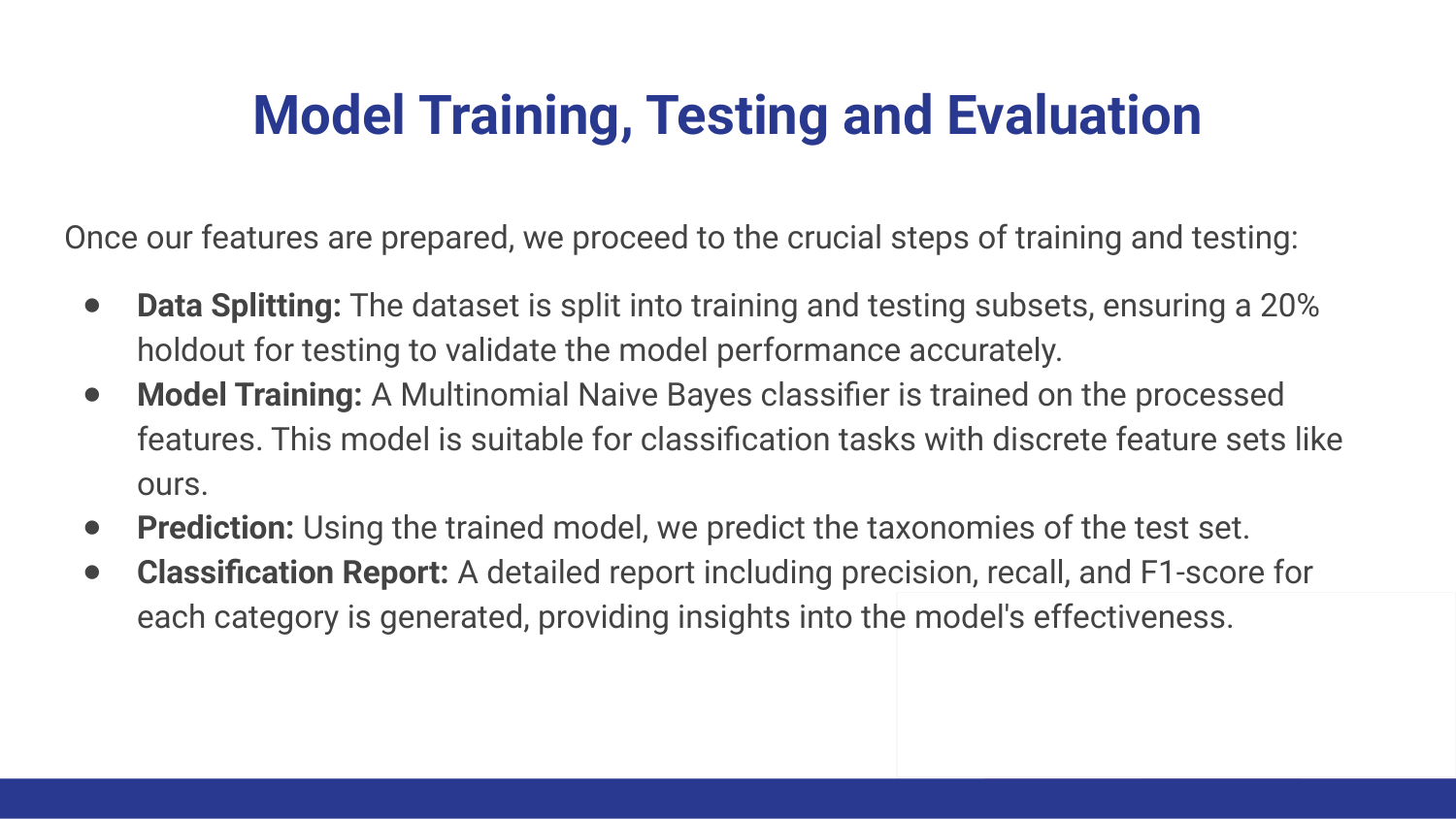

# Model Training, Testing and Evaluation
Once our features are prepared, we proceed to the crucial steps of training and testing:
Data Splitting: The dataset is split into training and testing subsets, ensuring a 20% holdout for testing to validate the model performance accurately.
Model Training: A Multinomial Naive Bayes classifier is trained on the processed features. This model is suitable for classification tasks with discrete feature sets like ours.
Prediction: Using the trained model, we predict the taxonomies of the test set.
Classification Report: A detailed report including precision, recall, and F1-score for each category is generated, providing insights into the model's effectiveness.